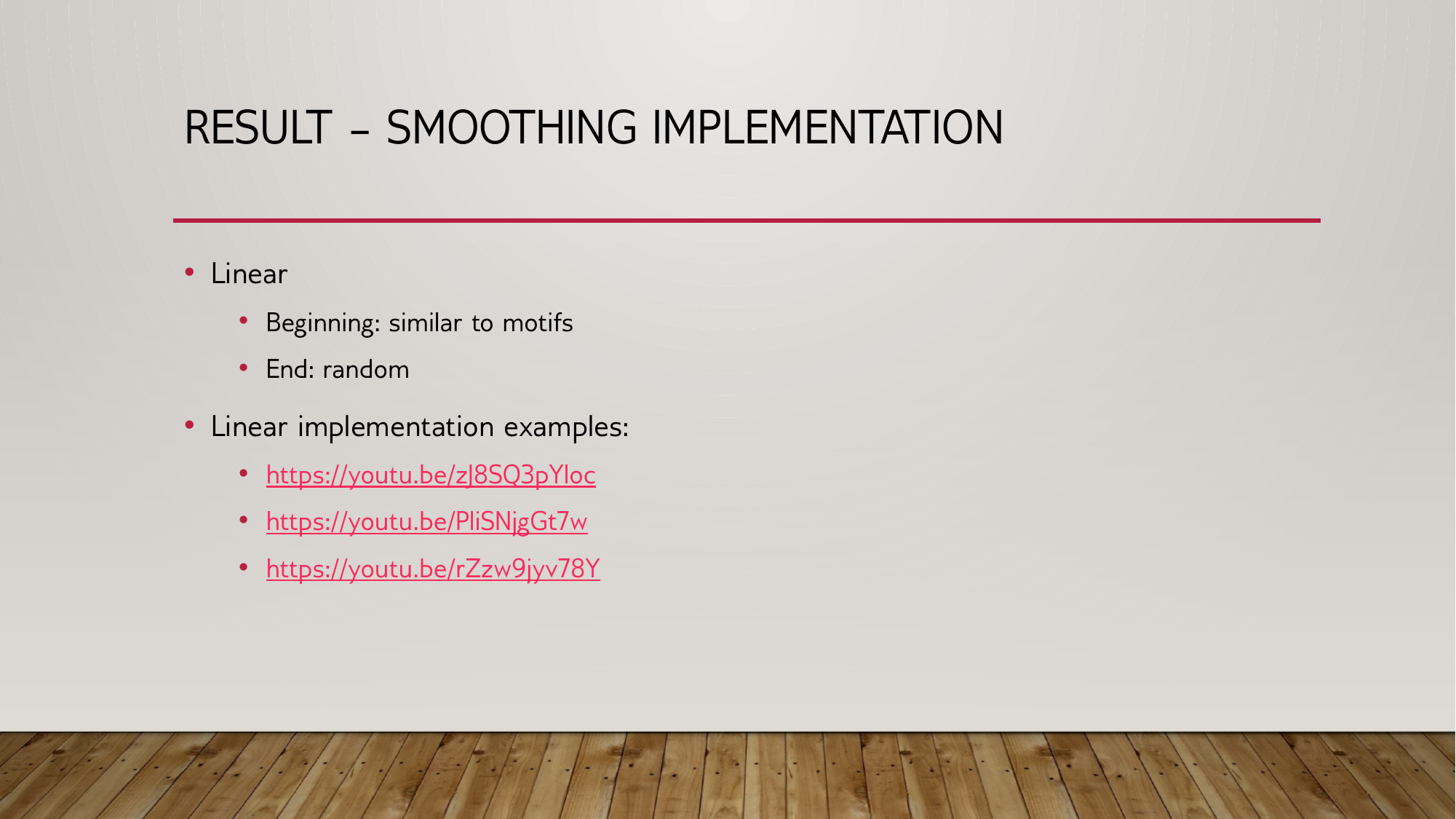

# result – smoothing implementation
Linear
Beginning: similar to motifs
End: random
Linear implementation examples:
https://youtu.be/zJ8SQ3pYIoc
https://youtu.be/PliSNjgGt7w
https://youtu.be/rZzw9jyv78Y